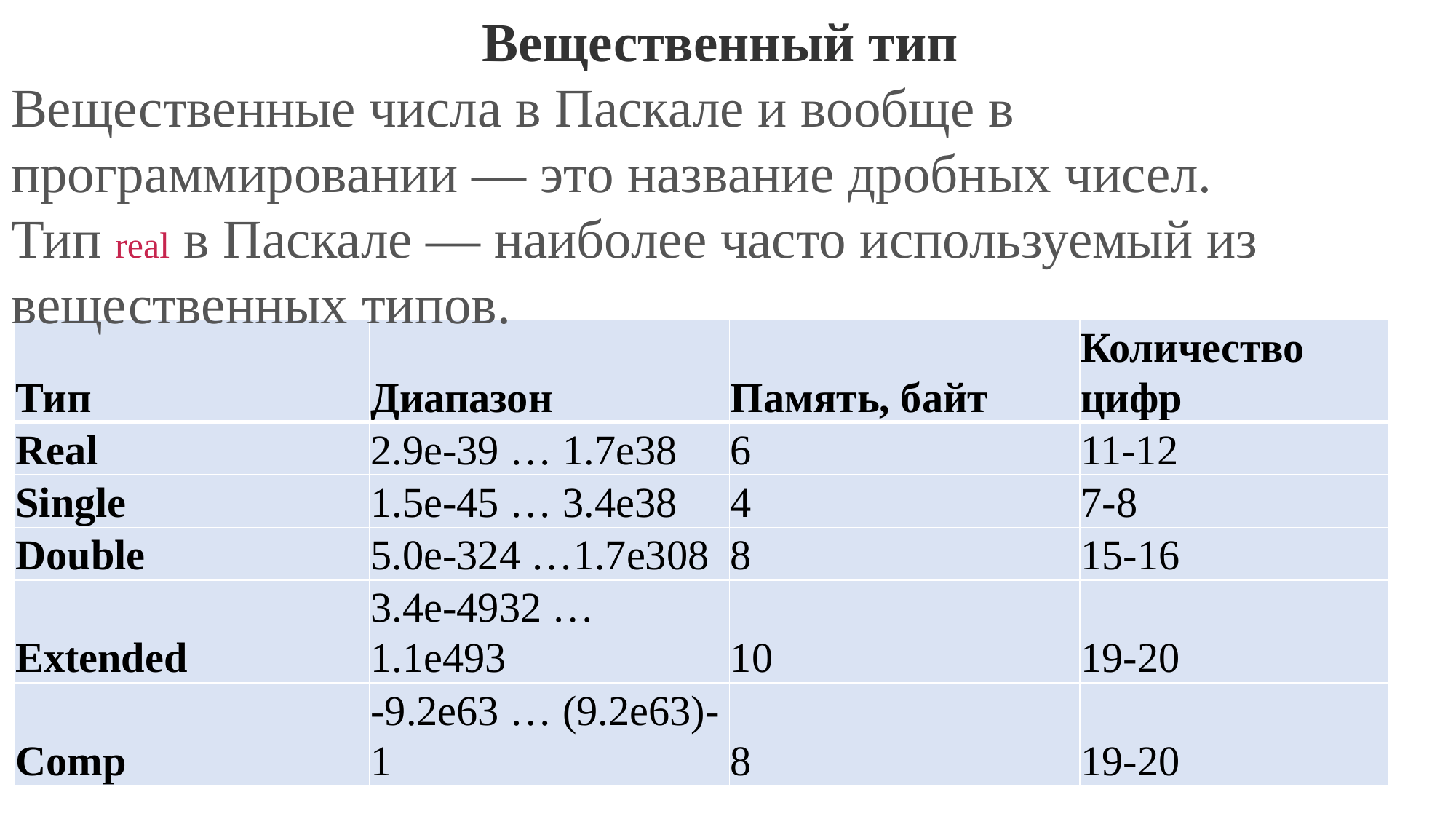

Вещественный тип
Вещественные числа в Паскале и вообще в программировании — это название дробных чисел.
Тип real в Паскале — наиболее часто используемый из вещественных типов.
| Тип | Диапазон | Память, байт | Количество цифр |
| --- | --- | --- | --- |
| Real | 2.9e-39 … 1.7e38 | 6 | 11-12 |
| Single | 1.5e-45 … 3.4e38 | 4 | 7-8 |
| Double | 5.0e-324 …1.7e308 | 8 | 15-16 |
| Extended | 3.4e-4932 … 1.1e493 | 10 | 19-20 |
| Comp | -9.2e63 … (9.2e63)-1 | 8 | 19-20 |